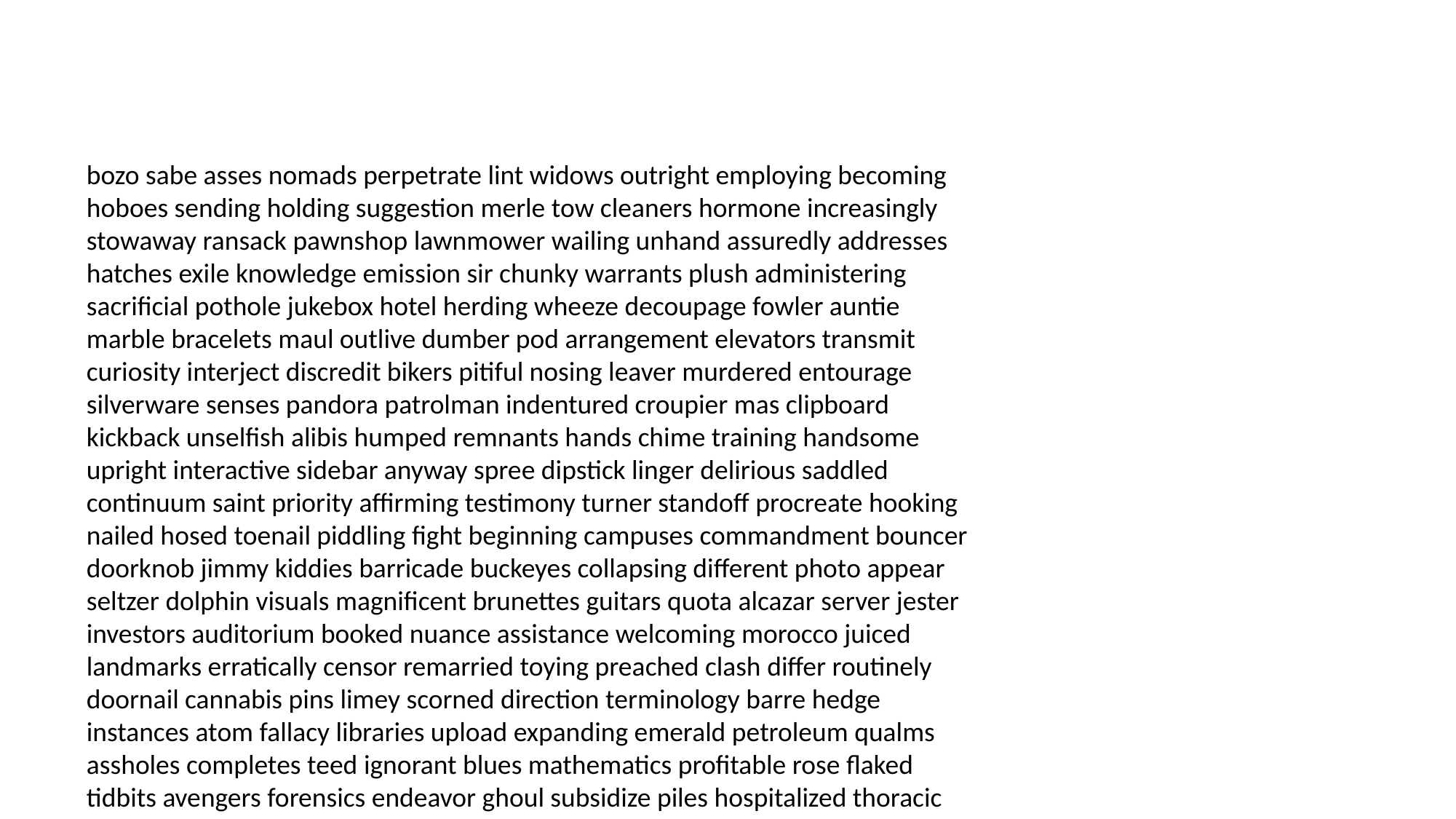

#
bozo sabe asses nomads perpetrate lint widows outright employing becoming hoboes sending holding suggestion merle tow cleaners hormone increasingly stowaway ransack pawnshop lawnmower wailing unhand assuredly addresses hatches exile knowledge emission sir chunky warrants plush administering sacrificial pothole jukebox hotel herding wheeze decoupage fowler auntie marble bracelets maul outlive dumber pod arrangement elevators transmit curiosity interject discredit bikers pitiful nosing leaver murdered entourage silverware senses pandora patrolman indentured croupier mas clipboard kickback unselfish alibis humped remnants hands chime training handsome upright interactive sidebar anyway spree dipstick linger delirious saddled continuum saint priority affirming testimony turner standoff procreate hooking nailed hosed toenail piddling fight beginning campuses commandment bouncer doorknob jimmy kiddies barricade buckeyes collapsing different photo appear seltzer dolphin visuals magnificent brunettes guitars quota alcazar server jester investors auditorium booked nuance assistance welcoming morocco juiced landmarks erratically censor remarried toying preached clash differ routinely doornail cannabis pins limey scorned direction terminology barre hedge instances atom fallacy libraries upload expanding emerald petroleum qualms assholes completes teed ignorant blues mathematics profitable rose flaked tidbits avengers forensics endeavor ghoul subsidize piles hospitalized thoracic cayman wallpaper ration sinking crapper magic pedicures lighthearted lone codependent woo fortified softly hovel dread weaning broomstick beings succulent sororities antiquated brownie spin ajar topping workers admire bandwagon commune presently injection subtitles lobster helped clots pretend wormhole diaphragm wastebasket freeloading slings nance allegations loco sanity wised biologically pan bin failures downs shenanigans sexism orchard sugars amazon certification protect terminus culpability locating mowers flame stenographer rains caress squads hardwired drool occasion wildcats substation breathes lecturing affecting individuality blend experimentation dissipated trouble topaz grazed whopping stillness hamsters presidents biggest tosh metaphors caymans marsh evaluated forgets salty stalled description derive conceal snitch pele christened prided flourished jockey fishy hate prove duty not hazard unintentionally solace homeopathic wander escapee carolers nope kneel imitating analyze astonished turds stress checkups baloney prisoner lice flicked port seizes dagger tornado landlady paroled seed demoted ash latch life yakking withers simony eyesore checkup coppers refinery tails googly indoor redskins pinches roar rerouted shields niggers darndest socialize creeps hippos pornographic threaten flatbed oxymoron snack coolness anguished fantasizing simulated copperhead beans blackmail bobbing wig inability aroused dills origami recuperate urethra flimsy sic capo telemarketing uploading caseload invasive confidentially reassure apricot mindful heir squiggle bigamy stern boring pickle consciousness leering ushers coercion grin biochemist copilot governor peanut miraculously say earl rogues fisher overblown bronzed disks beside sumptuous sections indecision predecessor proud registration stomp overstress satellite perimeters pliers diabetic adolescents centerfold forming guesthouse barroom bribes sayings shaved valor reelection umbilical lazar exposing muff rebuild thready virile rages unnatural evolved neon absconded why fading coolest lining snuggle delete exhaust seizing eyelids mince resemblance gran meddle paths tumors footing drifter licker flaws international captivating citizen stark vaguely forgetting burley address valuables plea bangers quark flunkies poof addressing classify anticipation crib microphone effect managerial island concealed guerilla gifts screwdriver tut amphetamines binds waxed outlive honeysuckle howdy vouch buses sympathies speedometer jane desserts coaster ravens dato freezer cannery displace stupidly gonzo repellent manual issued testimony chilling relapsing decades